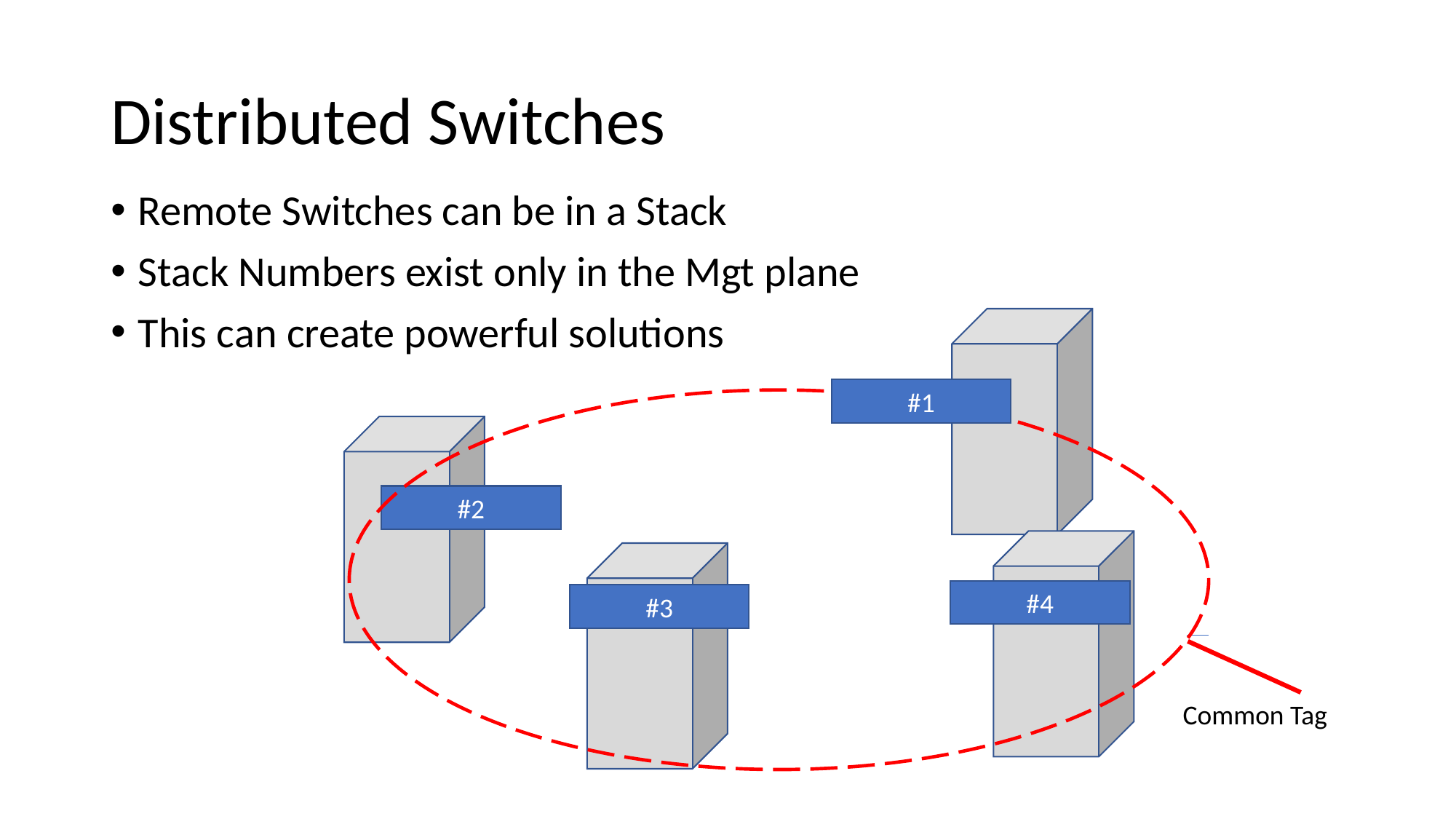

# Distributed Switches
Remote Switches can be in a Stack
Stack Numbers exist only in the Mgt plane
This can create powerful solutions

#1

#2

#4
#3
Common Tag